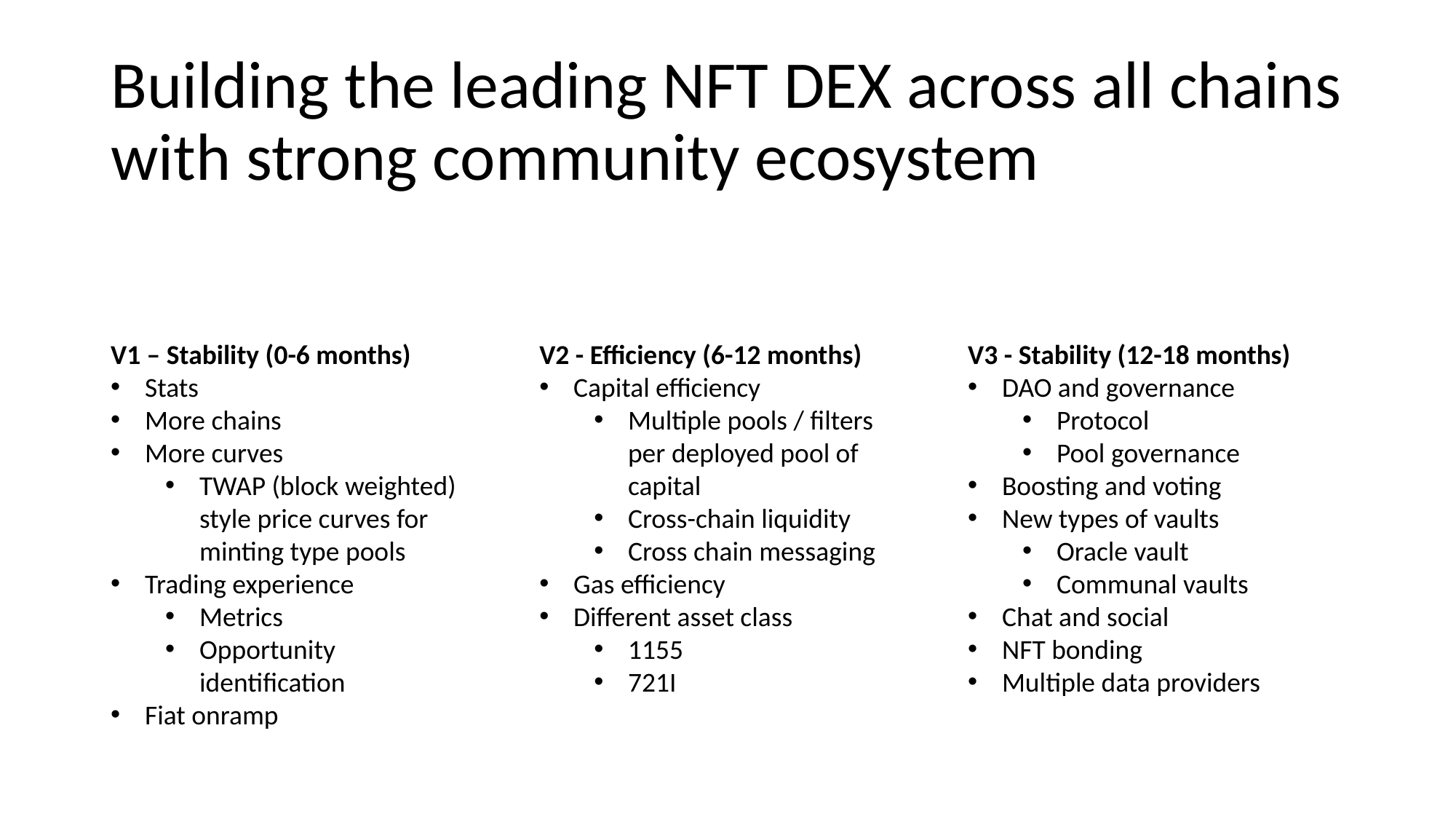

# Building the leading NFT DEX across all chains with strong community ecosystem

V3 - Stability (12-18 months)
DAO and governance
Protocol
Pool governance
Boosting and voting
New types of vaults
Oracle vault
Communal vaults
Chat and social
NFT bonding
Multiple data providers

V2 - Efficiency (6-12 months)
Capital efficiency
Multiple pools / filters per deployed pool of capital
Cross-chain liquidity
Cross chain messaging
Gas efficiency
Different asset class
1155
721I

V1 – Stability (0-6 months)
Stats
More chains
More curves
TWAP (block weighted) style price curves for minting type pools
Trading experience
Metrics
Opportunity identification
Fiat onramp